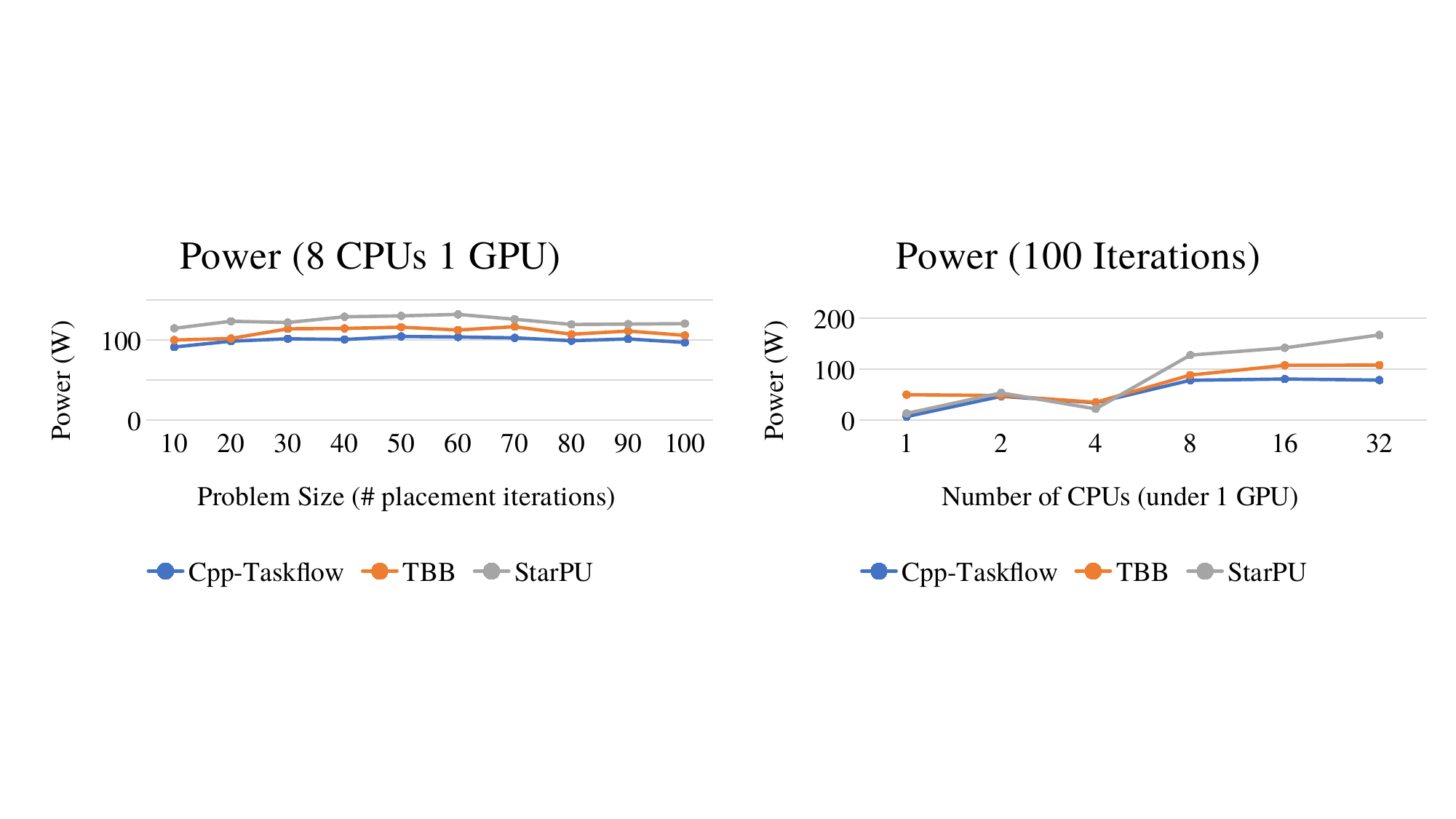

### Chart: Power (8 CPUs 1 GPU)

| Category | Cpp-Taskflow | TBB | StarPU |
|---|---|---|---|
| 10 | 91.3 | 100.065 | 114.69 |
| 20 | 98.587 | 101.963 | 123.54 |
| 30 | 101.63 | 114.083 | 121.94 |
| 40 | 100.67 | 114.555 | 129.13 |
| 50 | 104.53 | 116.128 | 130.23 |
| 60 | 103.81 | 112.546 | 132.07 |
| 70 | 102.76 | 116.719 | 126.02 |
| 80 | 99.21 | 107.233 | 119.52 |
| 90 | 101.4 | 111.257 | 119.99 |
| 100 | 97.001 | 105.854 | 120.53 |

### Chart: Power (100 Iterations)

| Category | Cpp-Taskflow | TBB | StarPU |
|---|---|---|---|
| 1 | 6.748 | 49.829 | 12.975 |
| 2 | 46.66 | 48.206 | 53.392 |
| 4 | 33.95 | 34.802 | 21.826 |
| 8 | 78.19 | 88.393 | 127.64 |
| 16 | 80.65 | 107.52 | 141.9 |
| 32 | 78.56 | 108.12 | 167.27 |